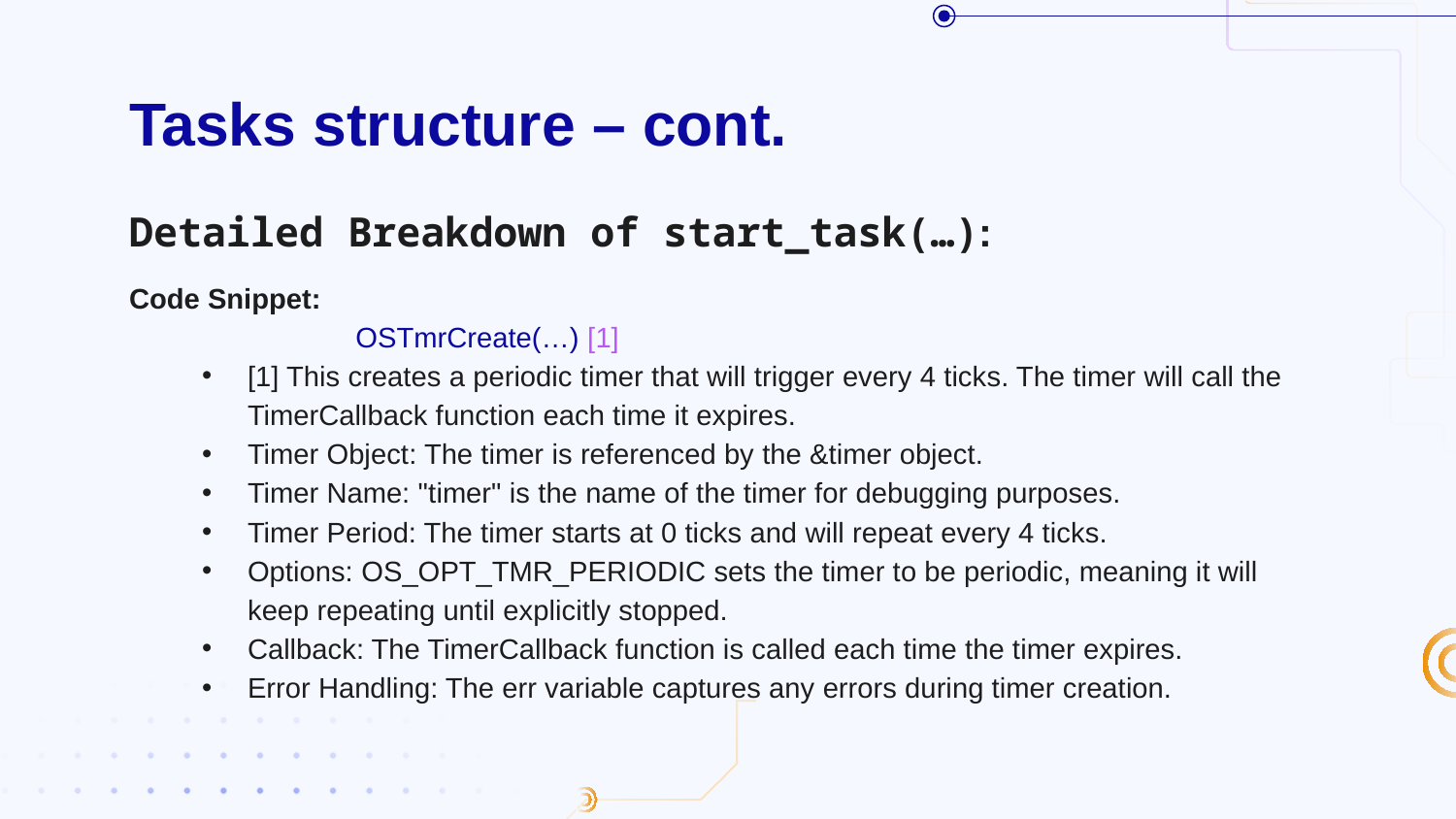

# Tasks structure – cont.
Detailed Breakdown of start_task(…):
Code Snippet:
	 OSTmrCreate(…) [1]
[1] This creates a periodic timer that will trigger every 4 ticks. The timer will call the TimerCallback function each time it expires.
Timer Object: The timer is referenced by the &timer object.
Timer Name: "timer" is the name of the timer for debugging purposes.
Timer Period: The timer starts at 0 ticks and will repeat every 4 ticks.
Options: OS_OPT_TMR_PERIODIC sets the timer to be periodic, meaning it will keep repeating until explicitly stopped.
Callback: The TimerCallback function is called each time the timer expires.
Error Handling: The err variable captures any errors during timer creation.